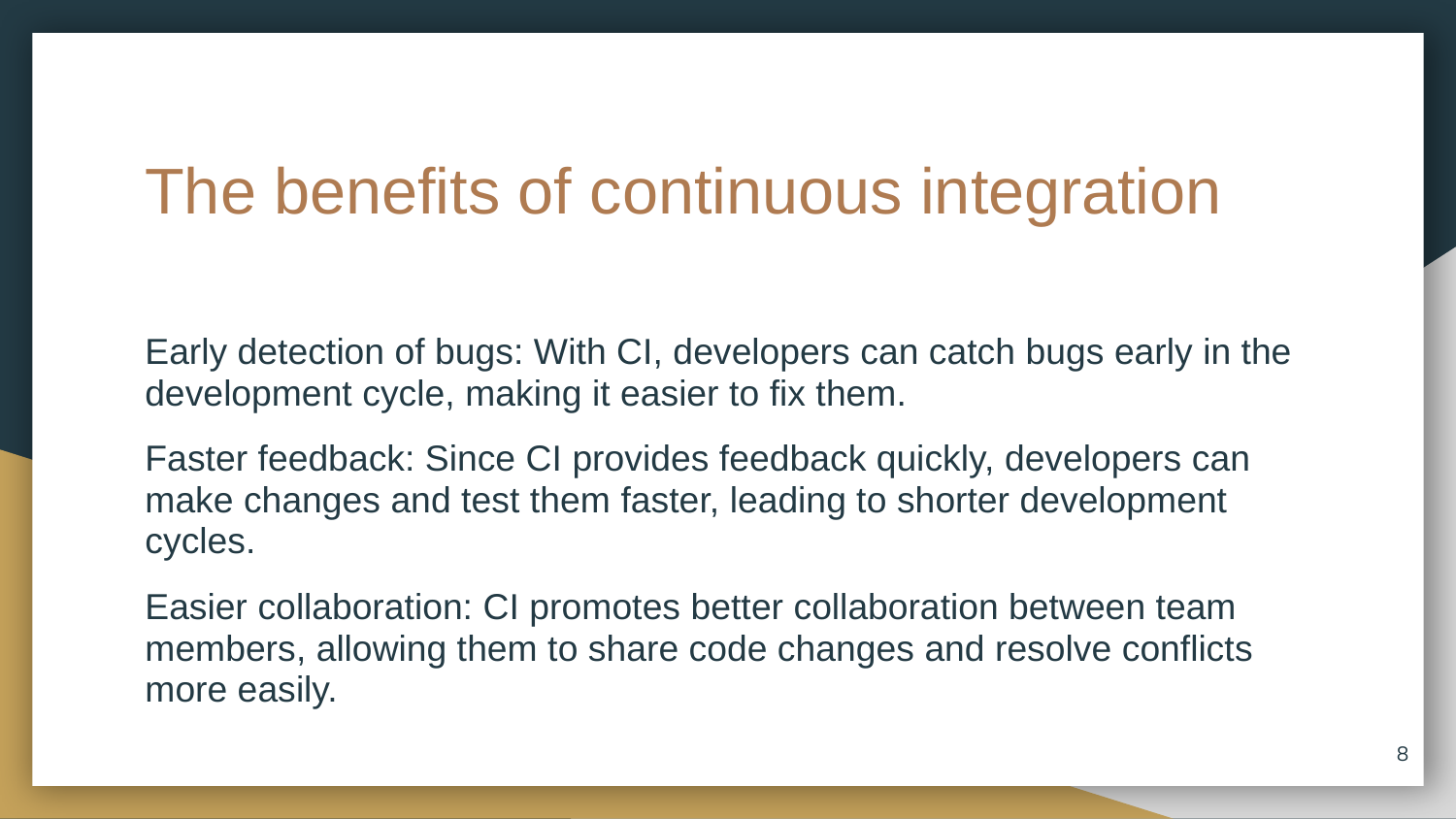

# The benefits of continuous integration

Early detection of bugs: With CI, developers can catch bugs early in the development cycle, making it easier to fix them.
Faster feedback: Since CI provides feedback quickly, developers can make changes and test them faster, leading to shorter development cycles.
Easier collaboration: CI promotes better collaboration between team members, allowing them to share code changes and resolve conflicts more easily.

8